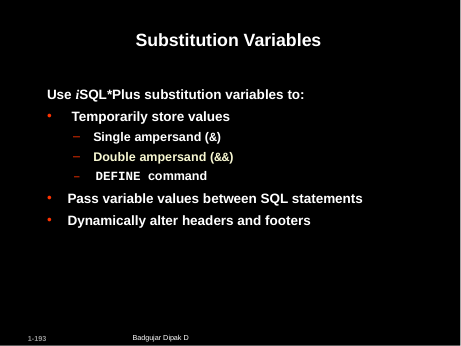

# Substitution Variables
Use iSQL*Plus substitution variables to:
Temporarily store values
Single ampersand (&)
Double ampersand (&&)
–  DEFINE command
Pass variable values between SQL statements
Dynamically alter headers and footers
Badgujar Dipak D
1-193